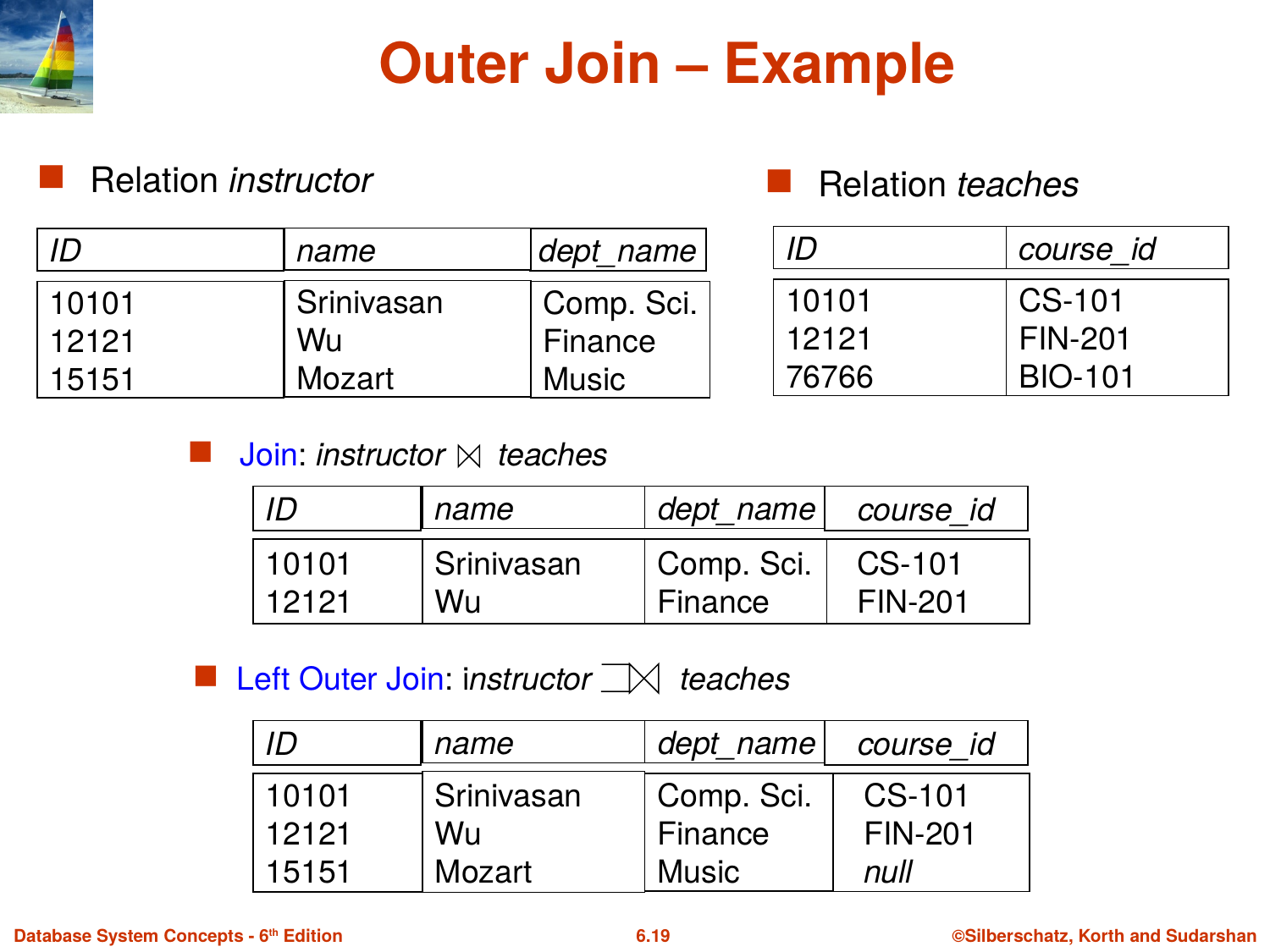

# Outer Join – Example
Relation instructor
Relation teaches
ID
course_id
10101
12121
76766
CS-101
FIN-201
BIO-101
name
ID
dept_name
Srinivasan
Wu
Mozart
10101
12121
15151
Comp. Sci.
Finance
Music
Join: instructor      teaches

ID
name
dept_name
course_id
10101
12121
Srinivasan
Wu
Comp. Sci.
Finance
  CS-101
  FIN-201
 Left Outer Join: instructor          teaches

ID
name
dept_name
course_id
Srinivasan
Wu
Mozart
10101
12121
15151
Comp. Sci.
Finance
Music
  CS-101
  FIN-201
  null